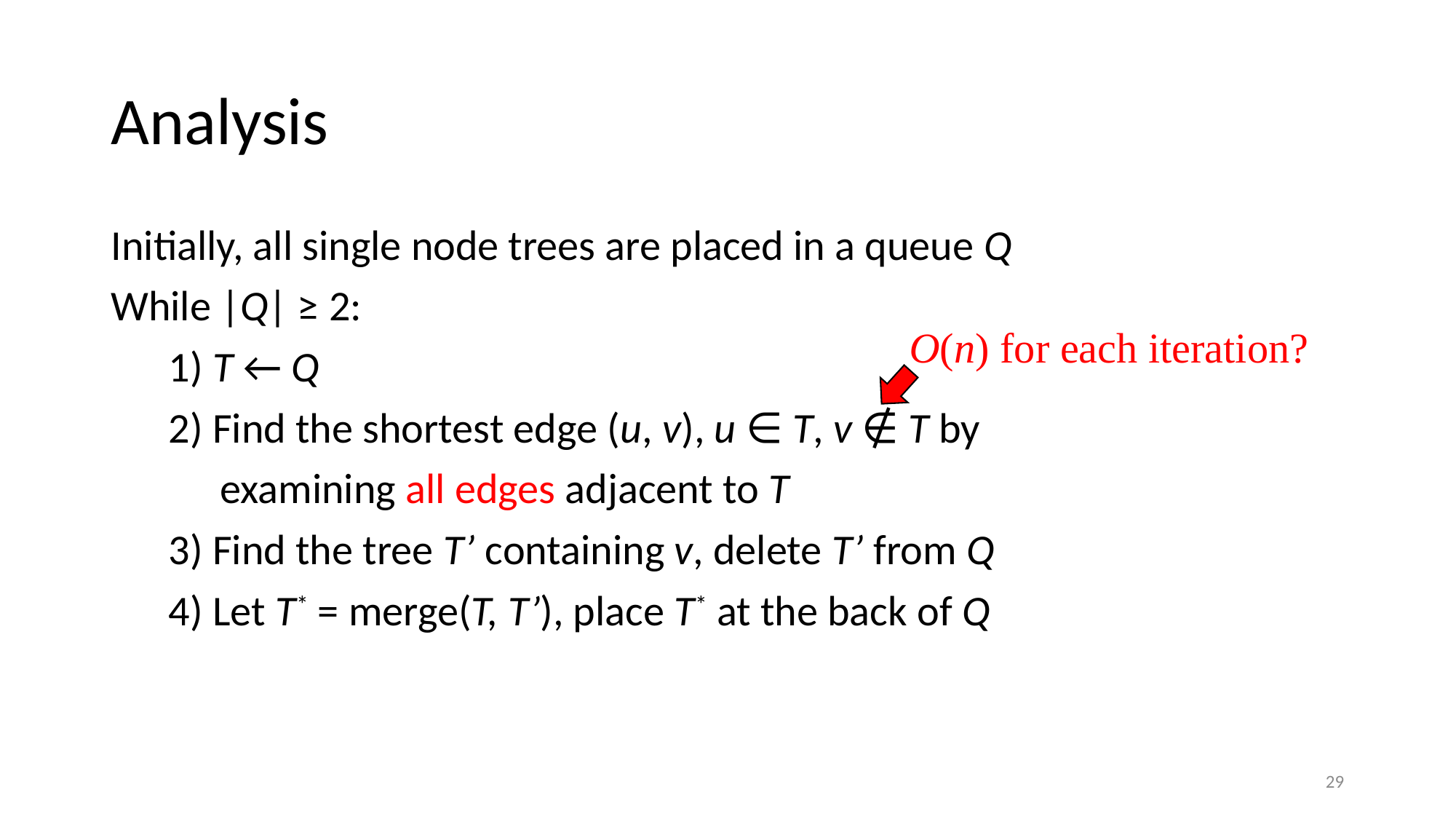

# Analysis
Initially, all single node trees are placed in a queue Q
While |Q| ≥ 2:
      1) T ← Q
      2) Find the shortest edge (u, v), u ∈ T, v ∉ T by
	examining all edges adjacent to T
      3) Find the tree T’ containing v, delete T’ from Q
      4) Let T* = merge(T, T’), place T* at the back of Q

O(n) for each iteration?

29